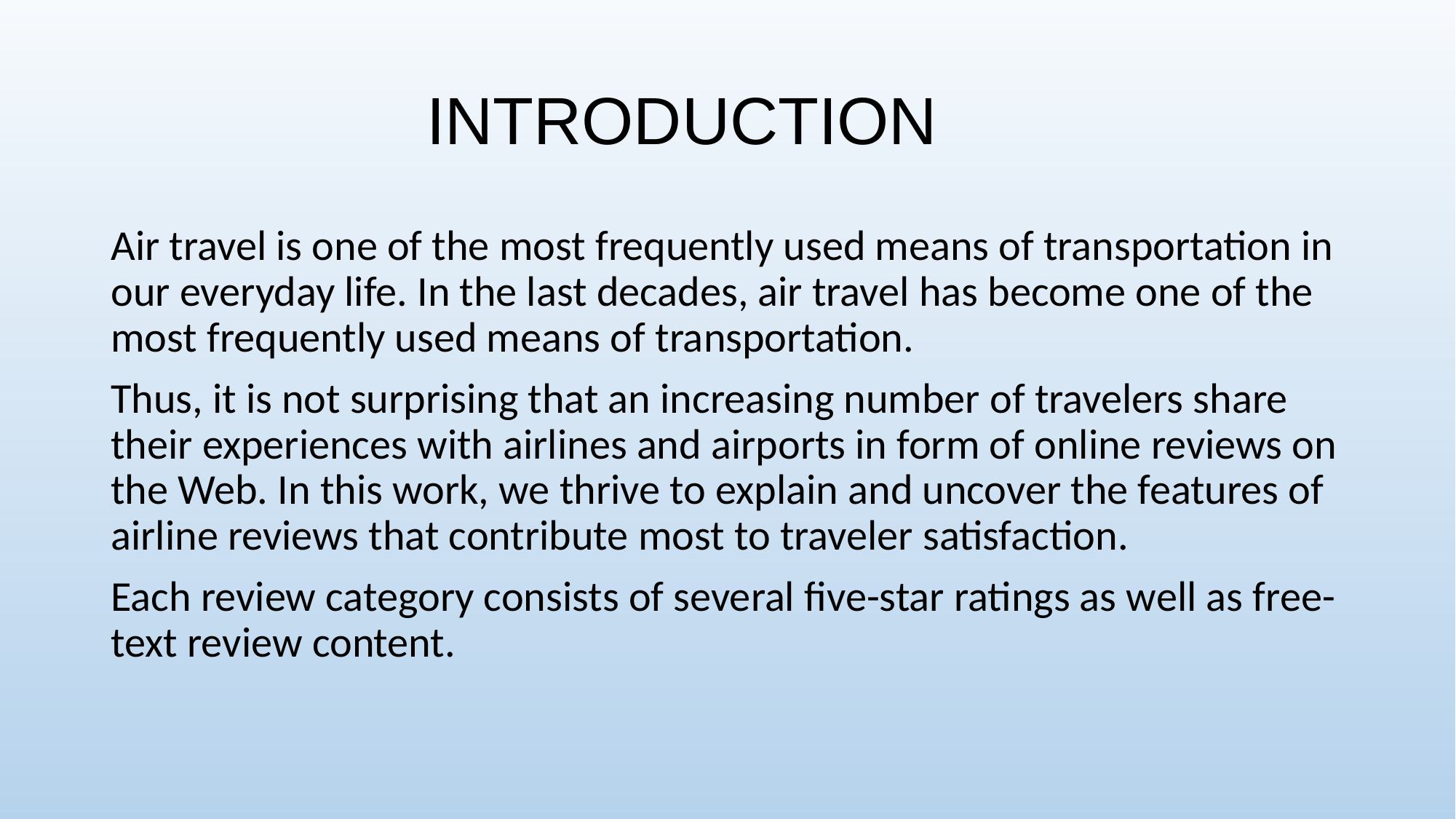

# INTRODUCTION
Air travel is one of the most frequently used means of transportation in our everyday life. In the last decades, air travel has become one of the most frequently used means of transportation.
Thus, it is not surprising that an increasing number of travelers share their experiences with airlines and airports in form of online reviews on the Web. In this work, we thrive to explain and uncover the features of airline reviews that contribute most to traveler satisfaction.
Each review category consists of several five-star ratings as well as free-text review content.